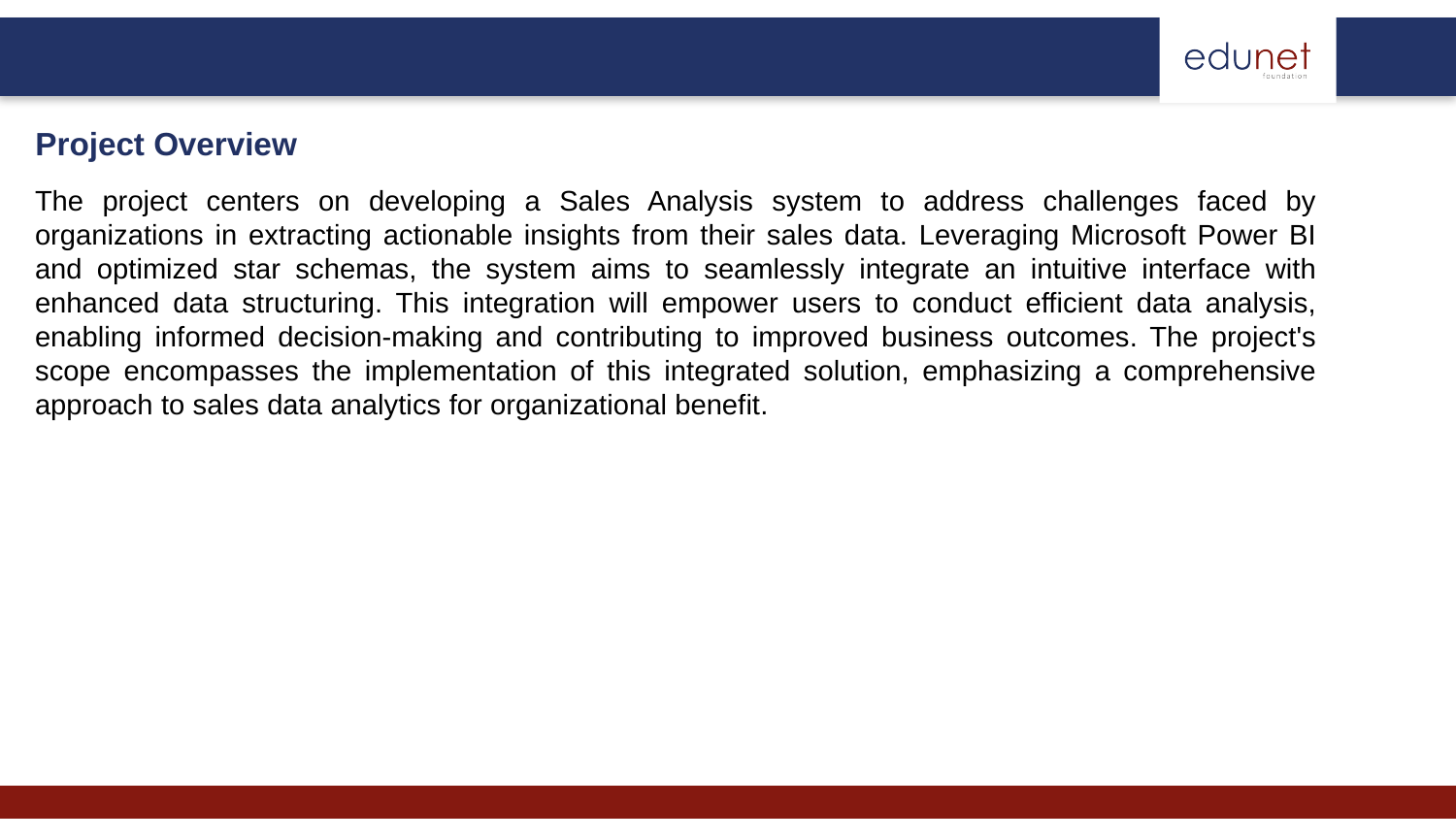

Project Overview
The project centers on developing a Sales Analysis system to address challenges faced by organizations in extracting actionable insights from their sales data. Leveraging Microsoft Power BI and optimized star schemas, the system aims to seamlessly integrate an intuitive interface with enhanced data structuring. This integration will empower users to conduct efficient data analysis, enabling informed decision-making and contributing to improved business outcomes. The project's scope encompasses the implementation of this integrated solution, emphasizing a comprehensive approach to sales data analytics for organizational benefit.